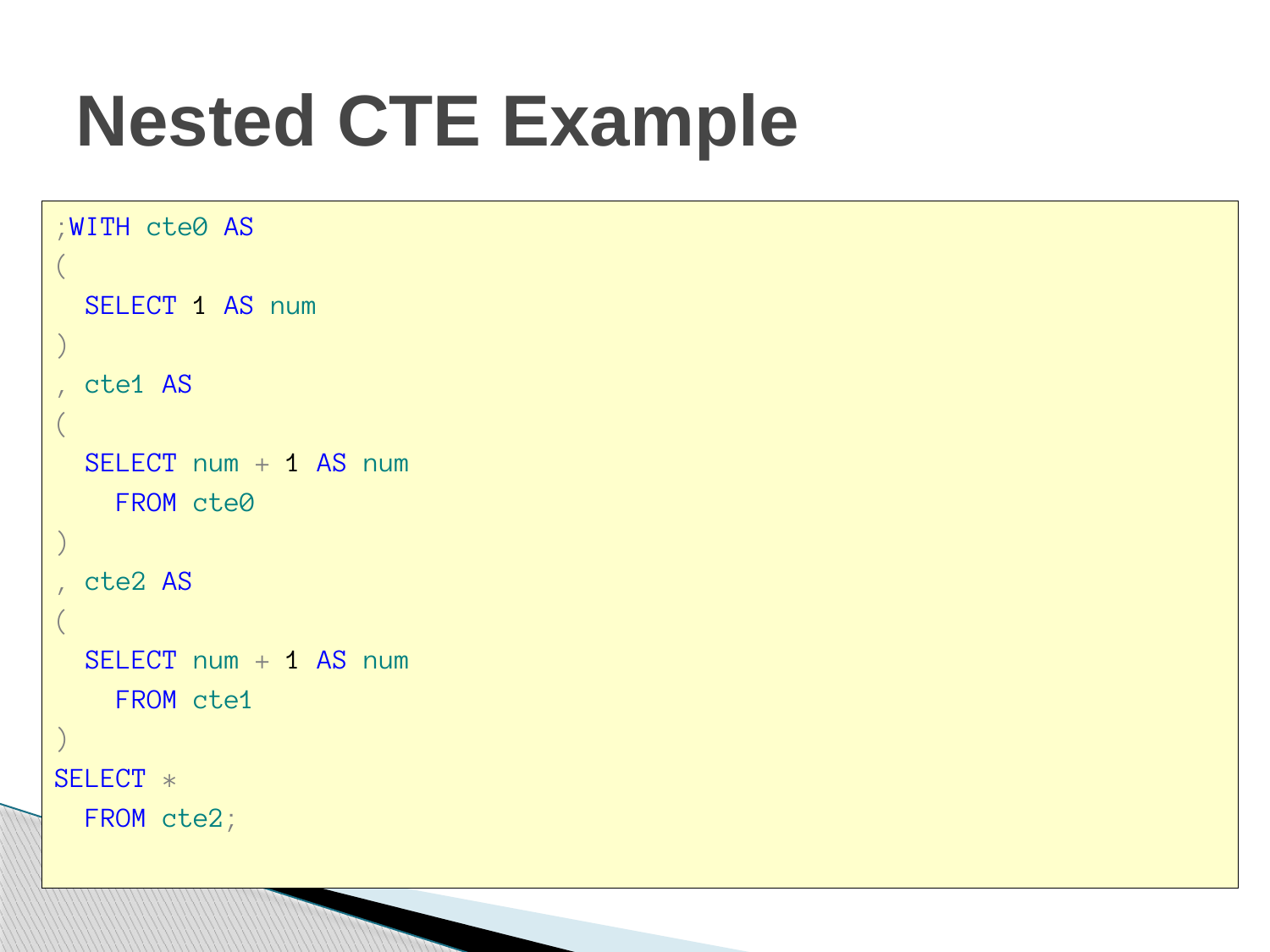

# Nested CTE Example
;WITH cte0 AS
(
  SELECT 1 AS num
)
, cte1 AS
(
  SELECT num + 1 AS num
    FROM cte0
)
, cte2 AS
(
  SELECT num + 1 AS num
    FROM cte1
)
SELECT *
  FROM cte2;